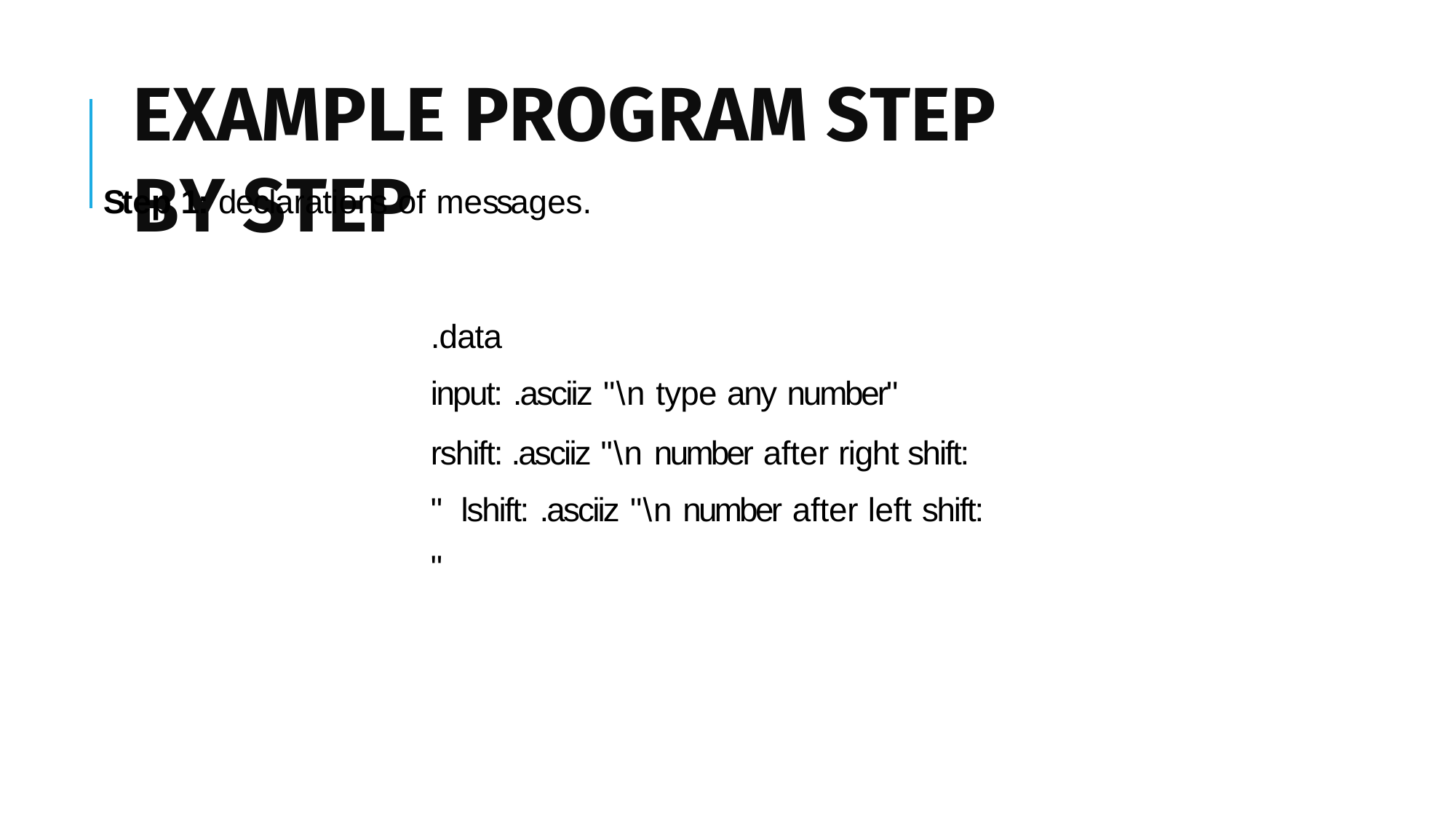

# EXAMPLE PROGRAM STEP BY STEP
Step 1: declarations of messages.

.data
input: .asciiz "\n type any number"
rshift: .asciiz "\n number after right shift: "  lshift: .asciiz "\n number after left shift: "